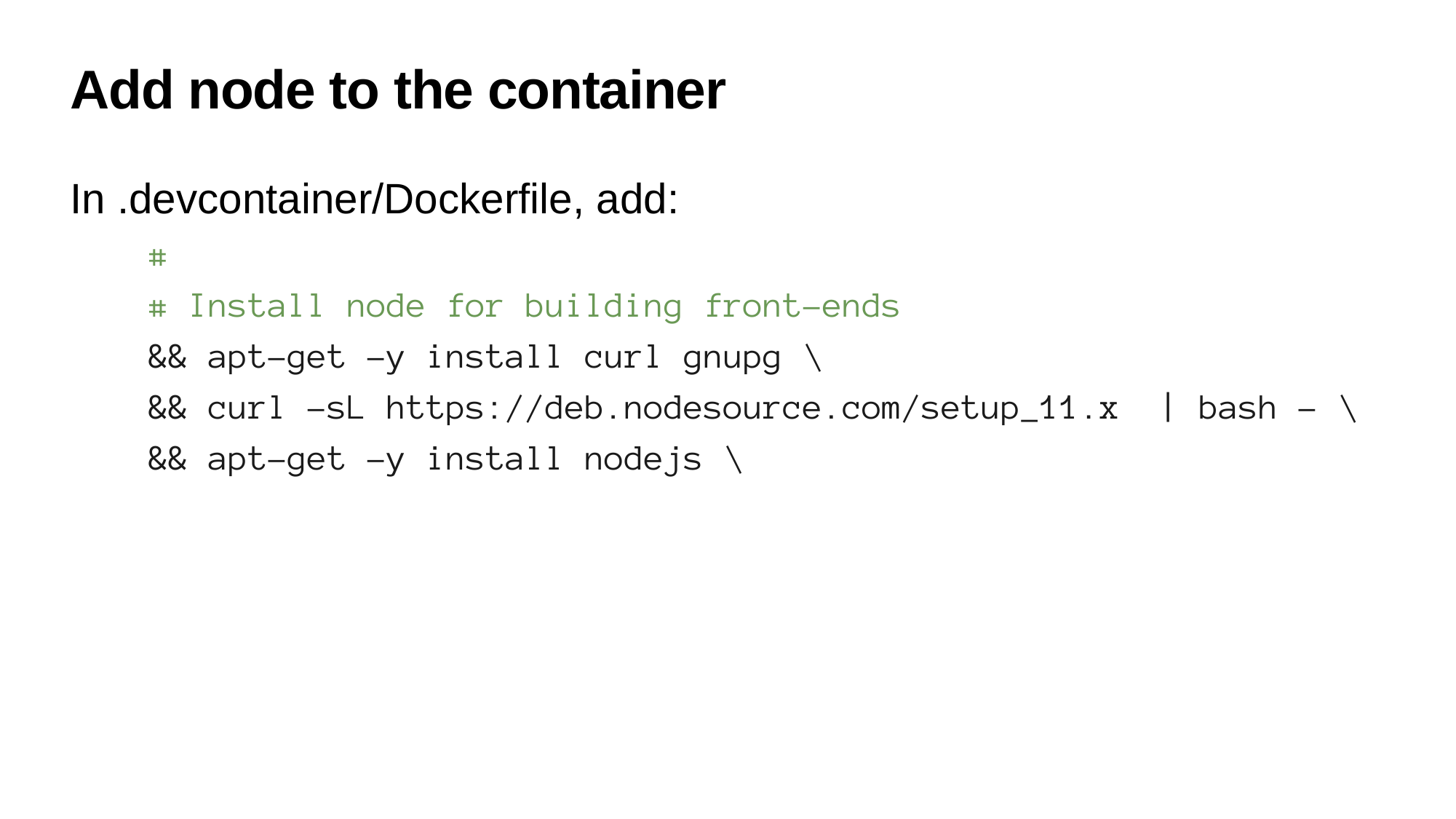

# Add node to the container
In .devcontainer/Dockerfile, add:
    #
    # Install node for building front-ends
    && apt-get -y install curl gnupg \
    && curl -sL https://deb.nodesource.com/setup_11.x  | bash - \
    && apt-get -y install nodejs \